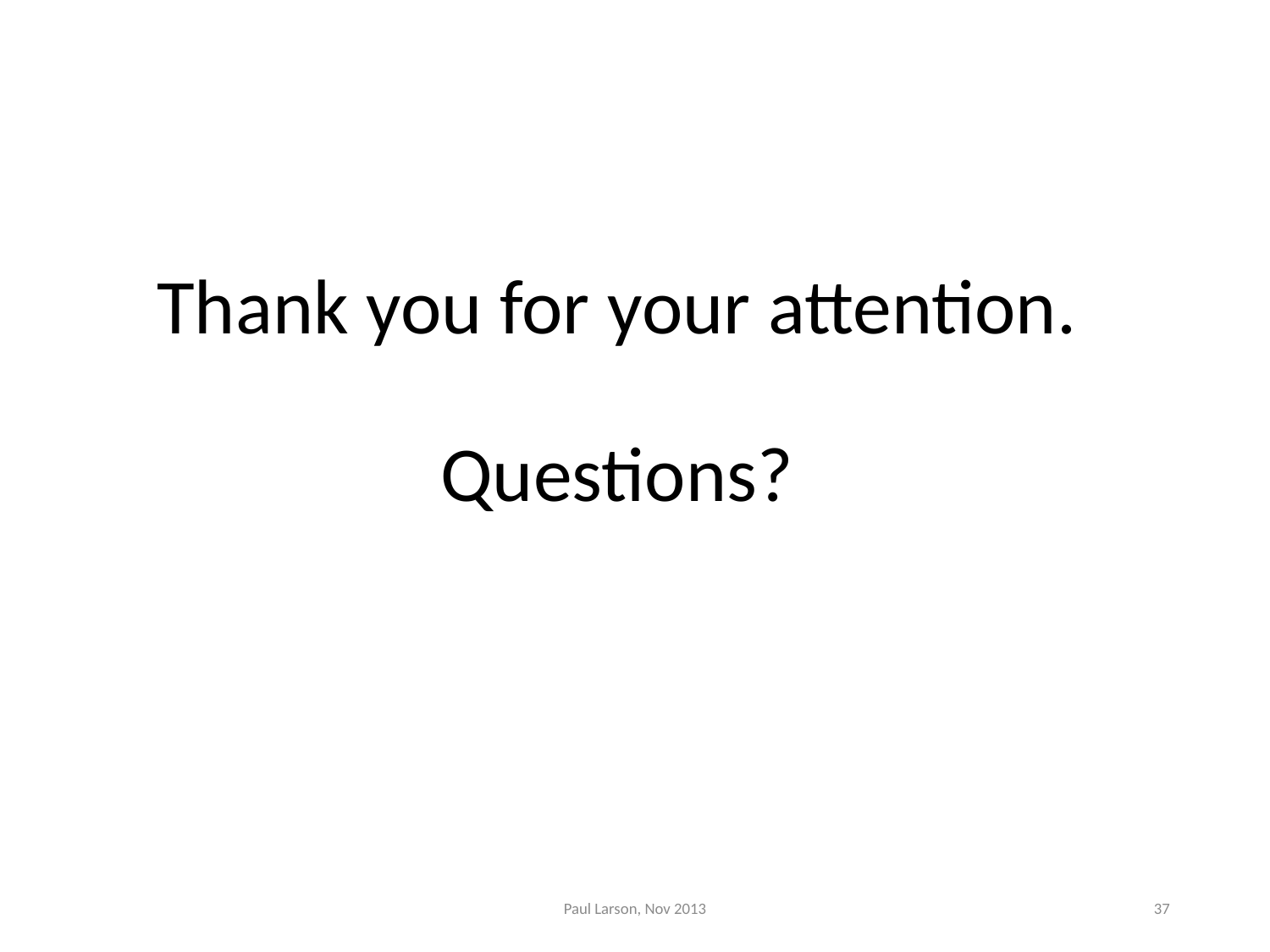

# Thank you for your attention. Questions?
Paul Larson, Nov 2013
37